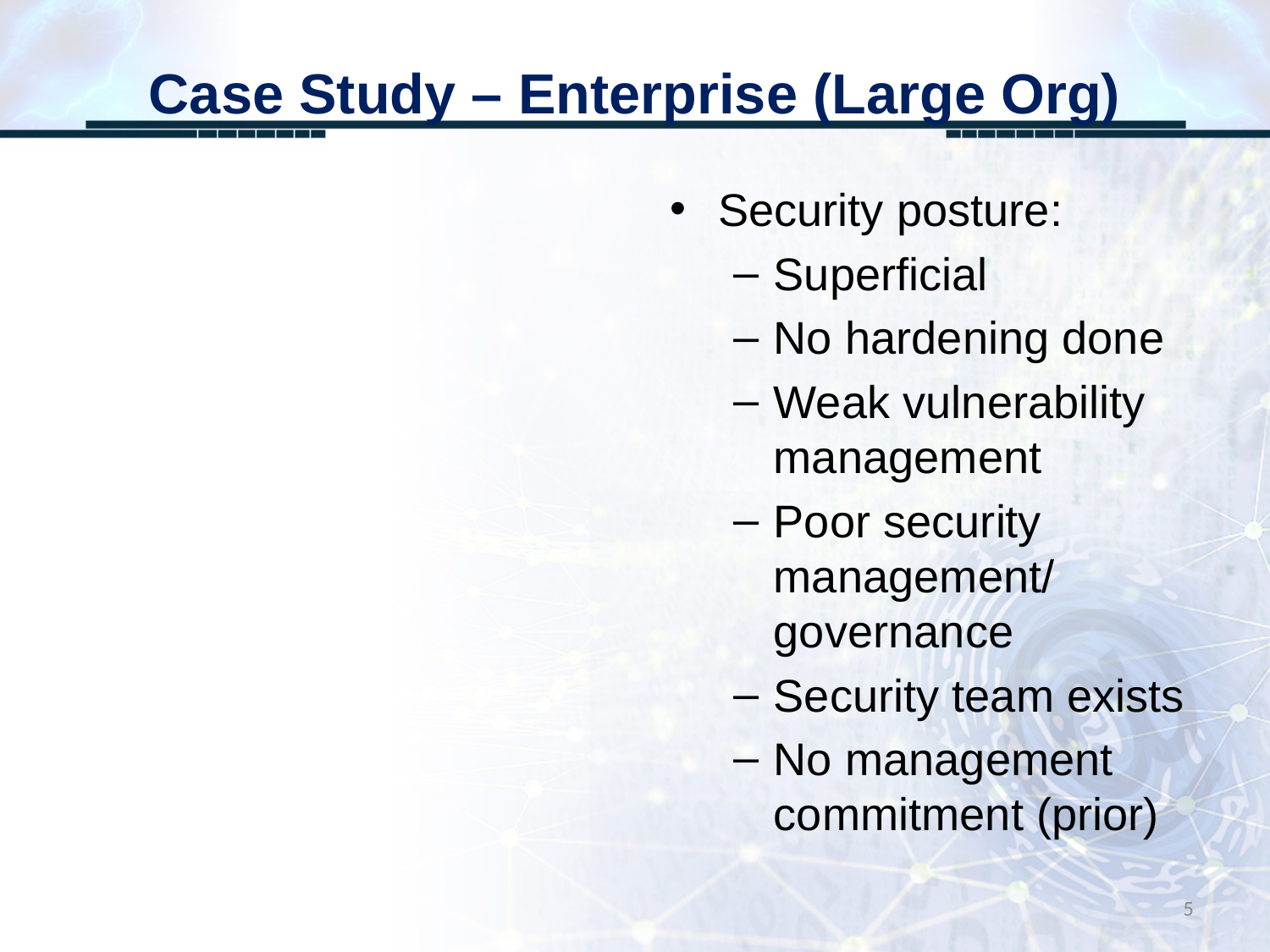

# Case Study – Enterprise (Large Org)
Security posture:
Superficial
No hardening done
Weak vulnerability management
Poor security management/ governance
Security team exists
No management commitment (prior)
5